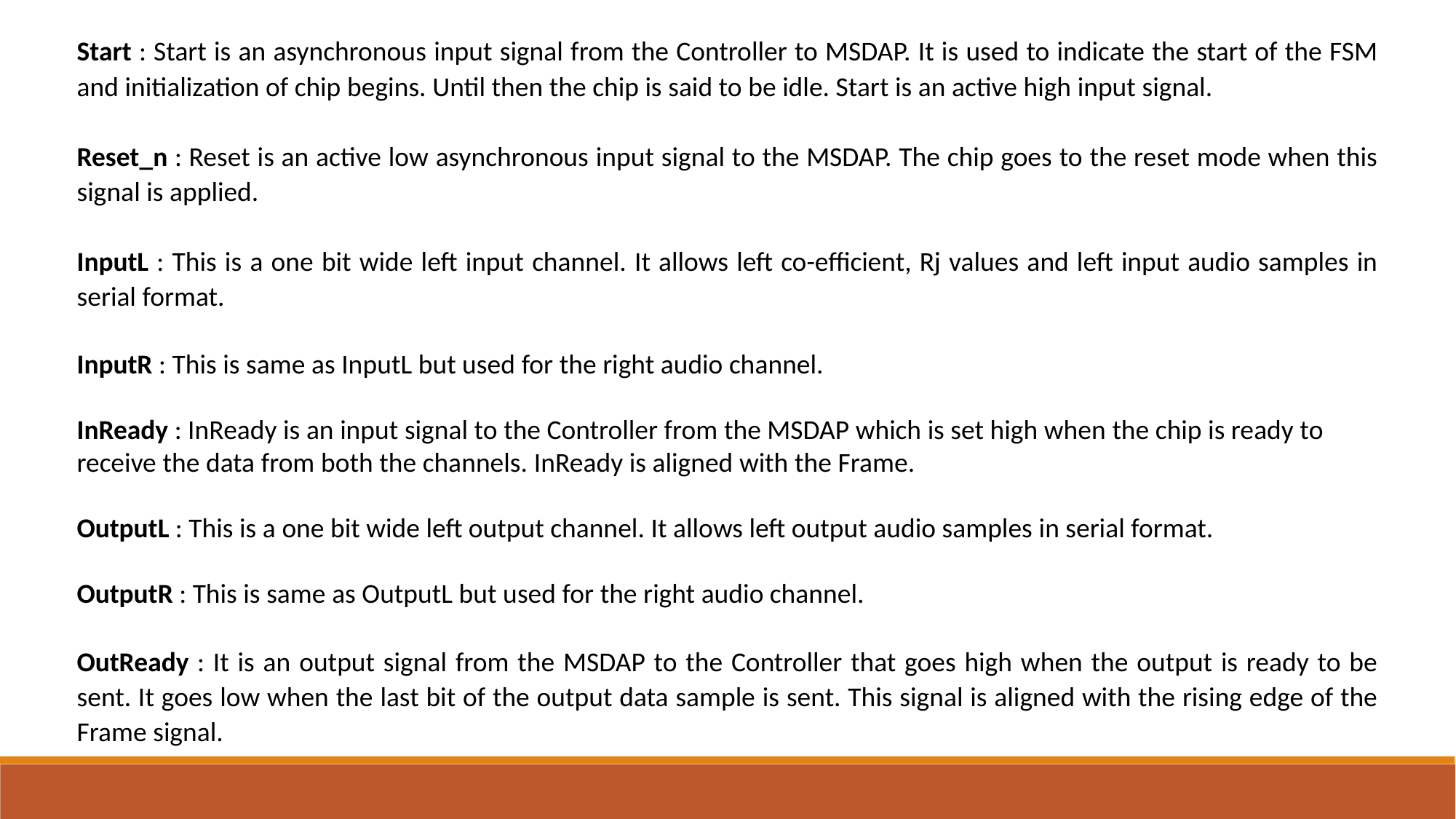

Start : Start is an asynchronous input signal from the Controller to MSDAP. It is used to indicate the start of the FSM and initialization of chip begins. Until then the chip is said to be idle. Start is an active high input signal.

Reset_n : Reset is an active low asynchronous input signal to the MSDAP. The chip goes to the reset mode when this signal is applied.

InputL : This is a one bit wide left input channel. It allows left co-efficient, Rj values and left input audio samples in serial format.

InputR : This is same as InputL but used for the right audio channel.

InReady : InReady is an input signal to the Controller from the MSDAP which is set high when the chip is ready to receive the data from both the channels. InReady is aligned with the Frame.

OutputL : This is a one bit wide left output channel. It allows left output audio samples in serial format.

OutputR : This is same as OutputL but used for the right audio channel.

OutReady : It is an output signal from the MSDAP to the Controller that goes high when the output is ready to be sent. It goes low when the last bit of the output data sample is sent. This signal is aligned with the rising edge of the Frame signal.